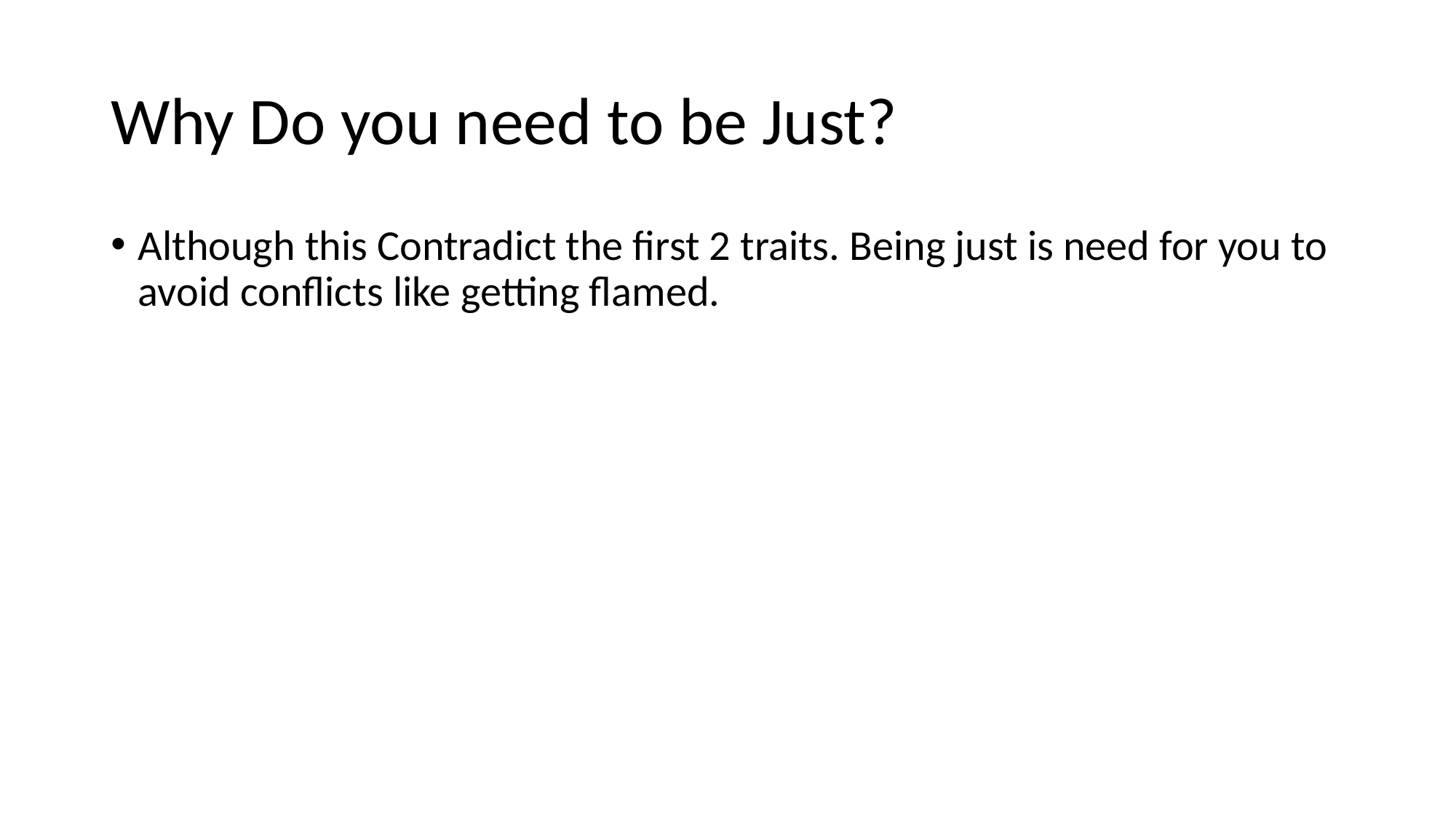

# Why Do you need to be Just?
Although this Contradict the first 2 traits. Being just is need for you to avoid conflicts like getting flamed.